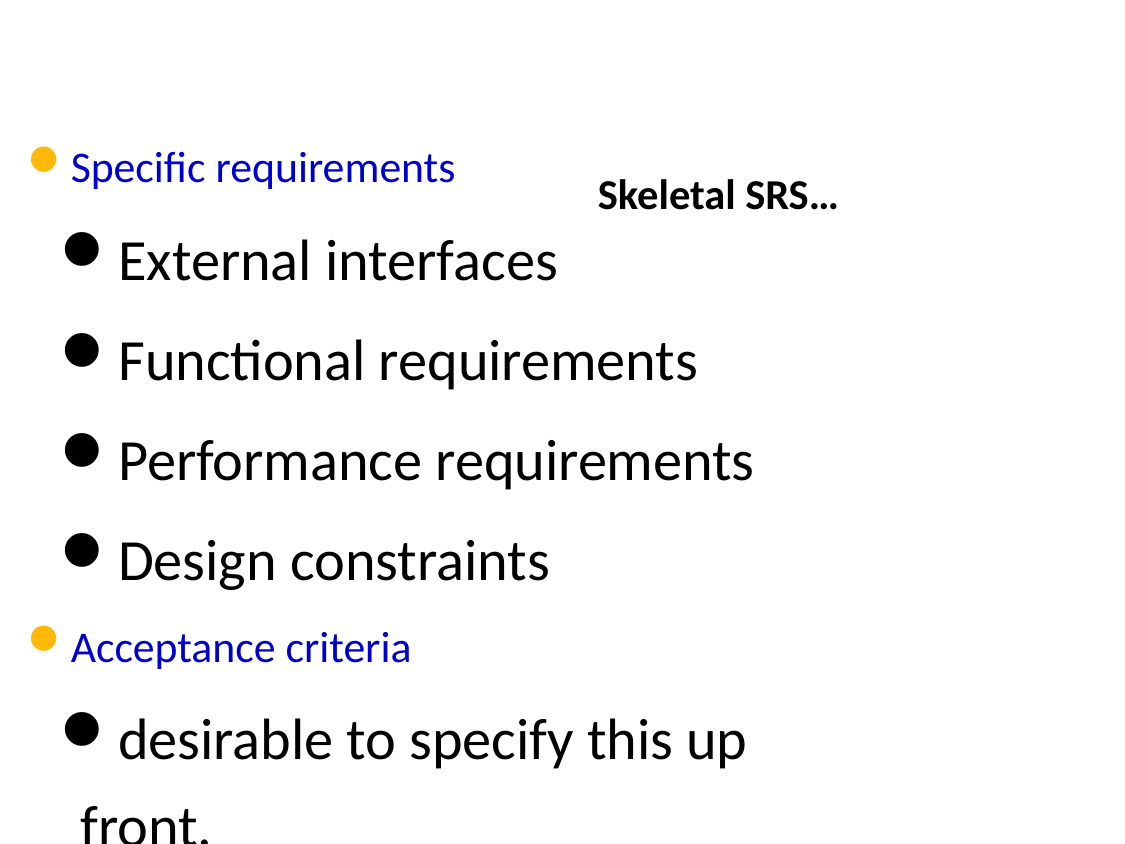

Specific requirements
External interfaces
Functional requirements
Performance requirements
Design constraints
Acceptance criteria
desirable to specify this up front.

Skeletal SRS…